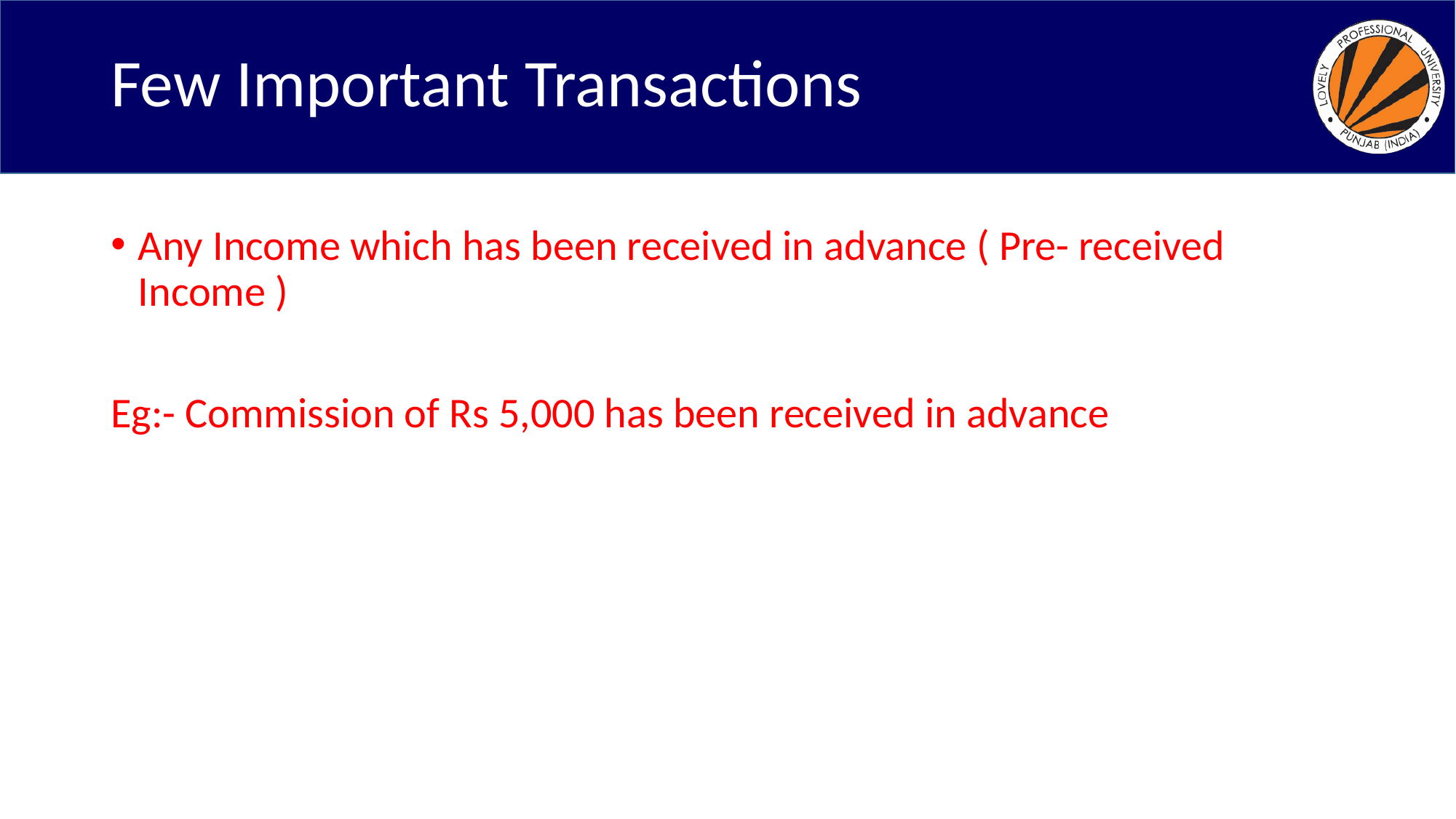

# Few Important Transactions
Any Income which has been received in advance ( Pre- received Income )

Eg:- Commission of Rs 5,000 has been received in advance